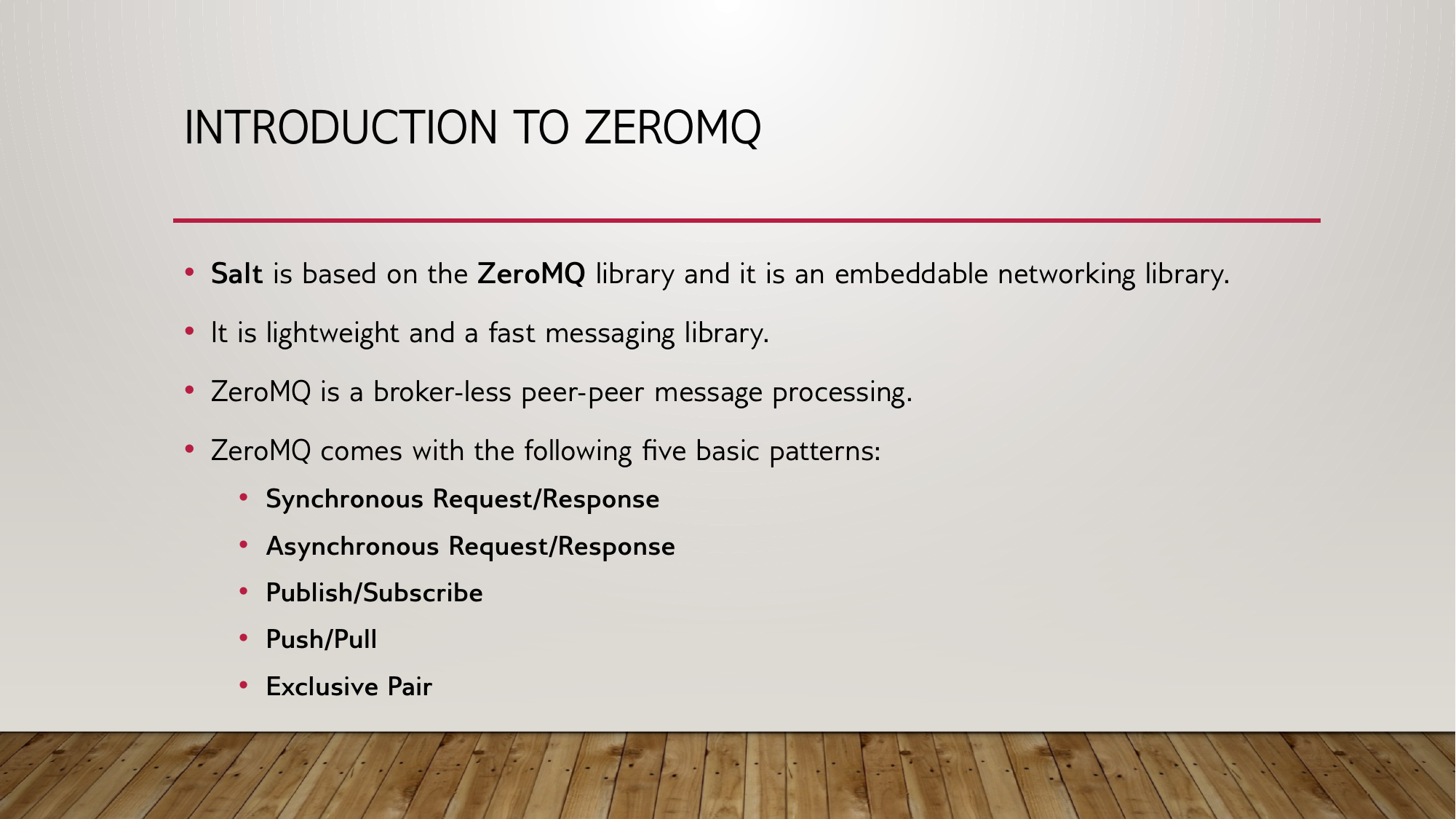

# Introduction to ZeroMQ
Salt is based on the ZeroMQ library and it is an embeddable networking library.
It is lightweight and a fast messaging library.
ZeroMQ is a broker-less peer-peer message processing.
ZeroMQ comes with the following five basic patterns:
Synchronous Request/Response
Asynchronous Request/Response
Publish/Subscribe
Push/Pull
Exclusive Pair